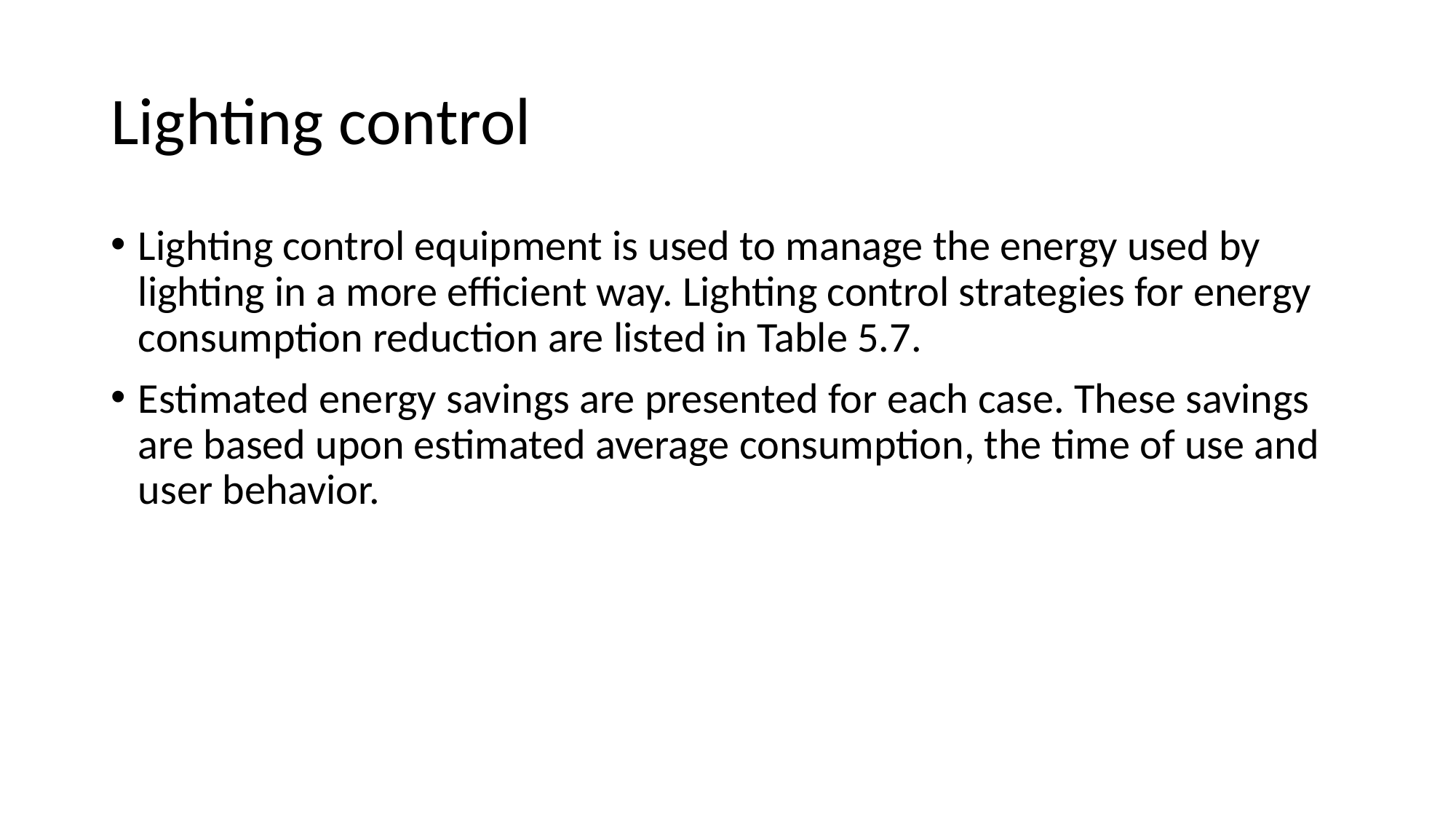

# Lighting control
Lighting control equipment is used to manage the energy used by lighting in a more efficient way. Lighting control strategies for energy consumption reduction are listed in Table 5.7.
Estimated energy savings are presented for each case. These savings are based upon estimated average consumption, the time of use and user behavior.